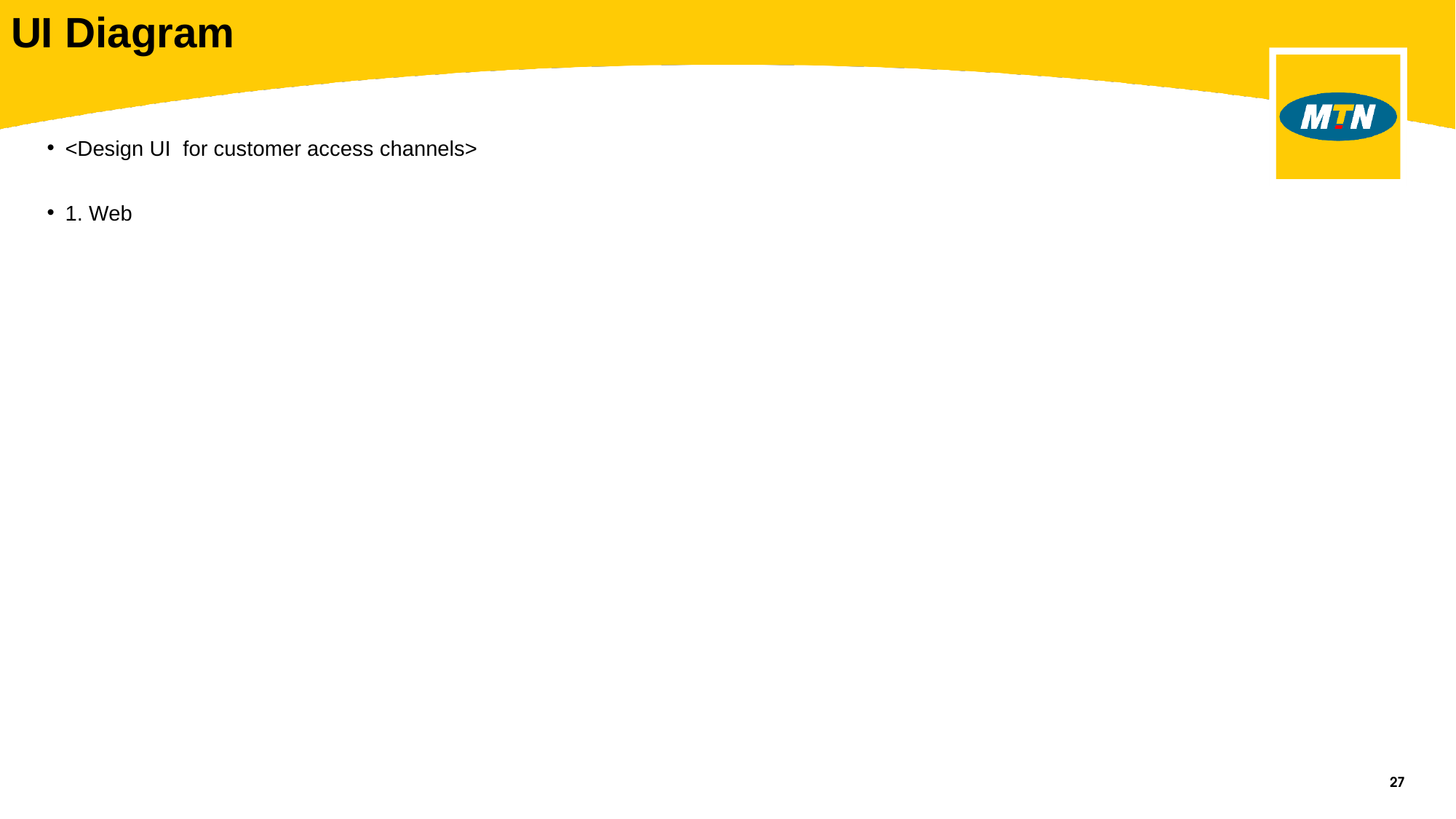

# UI Diagram
<Design UI  for customer access channels>

1. Web